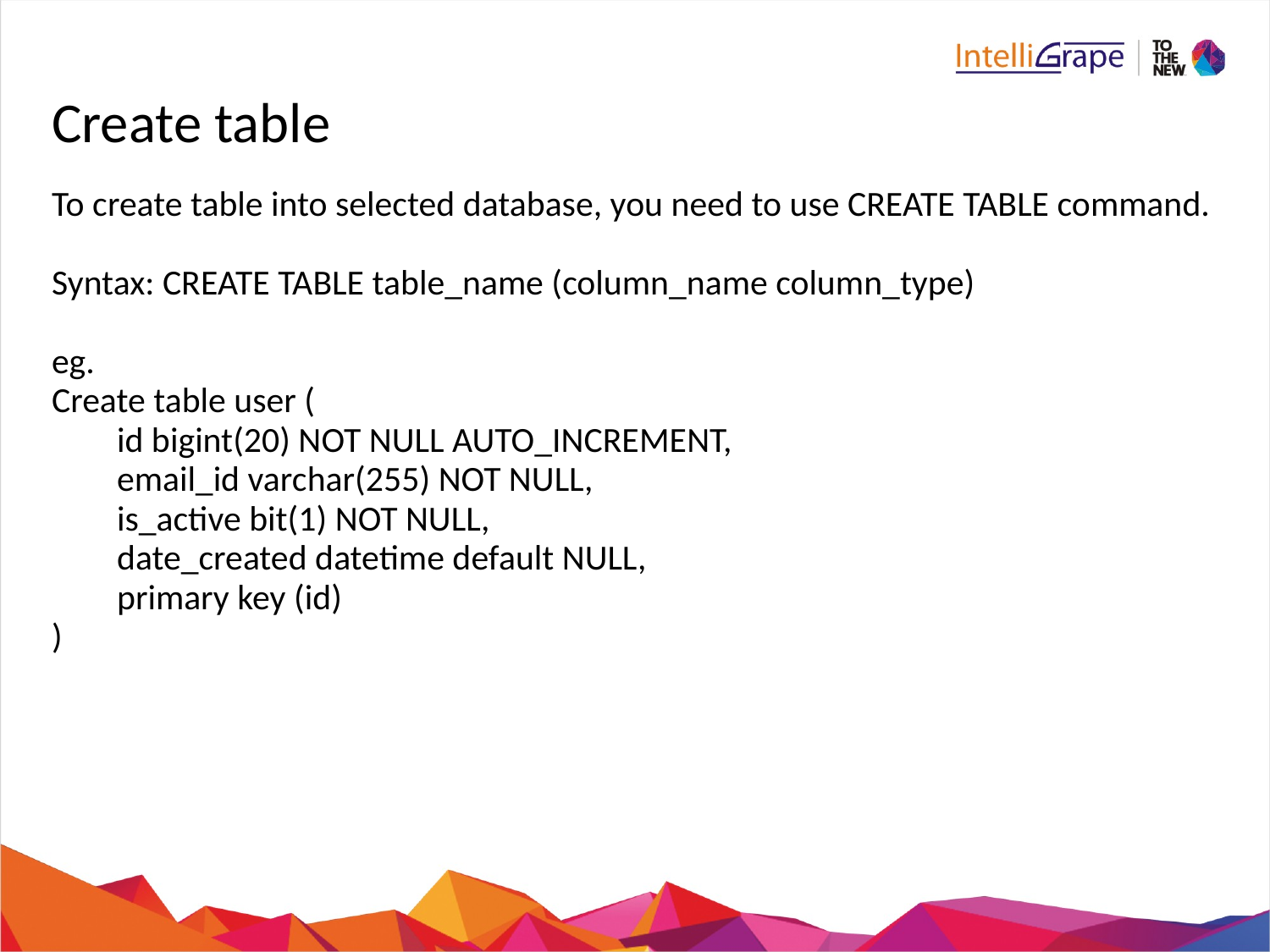

# Create table
To create table into selected database, you need to use CREATE TABLE command.

Syntax: CREATE TABLE table_name (column_name column_type)

eg.
Create table user (
id bigint(20) NOT NULL AUTO_INCREMENT,
email_id varchar(255) NOT NULL,
is_active bit(1) NOT NULL,
date_created datetime default NULL,
primary key (id)
)